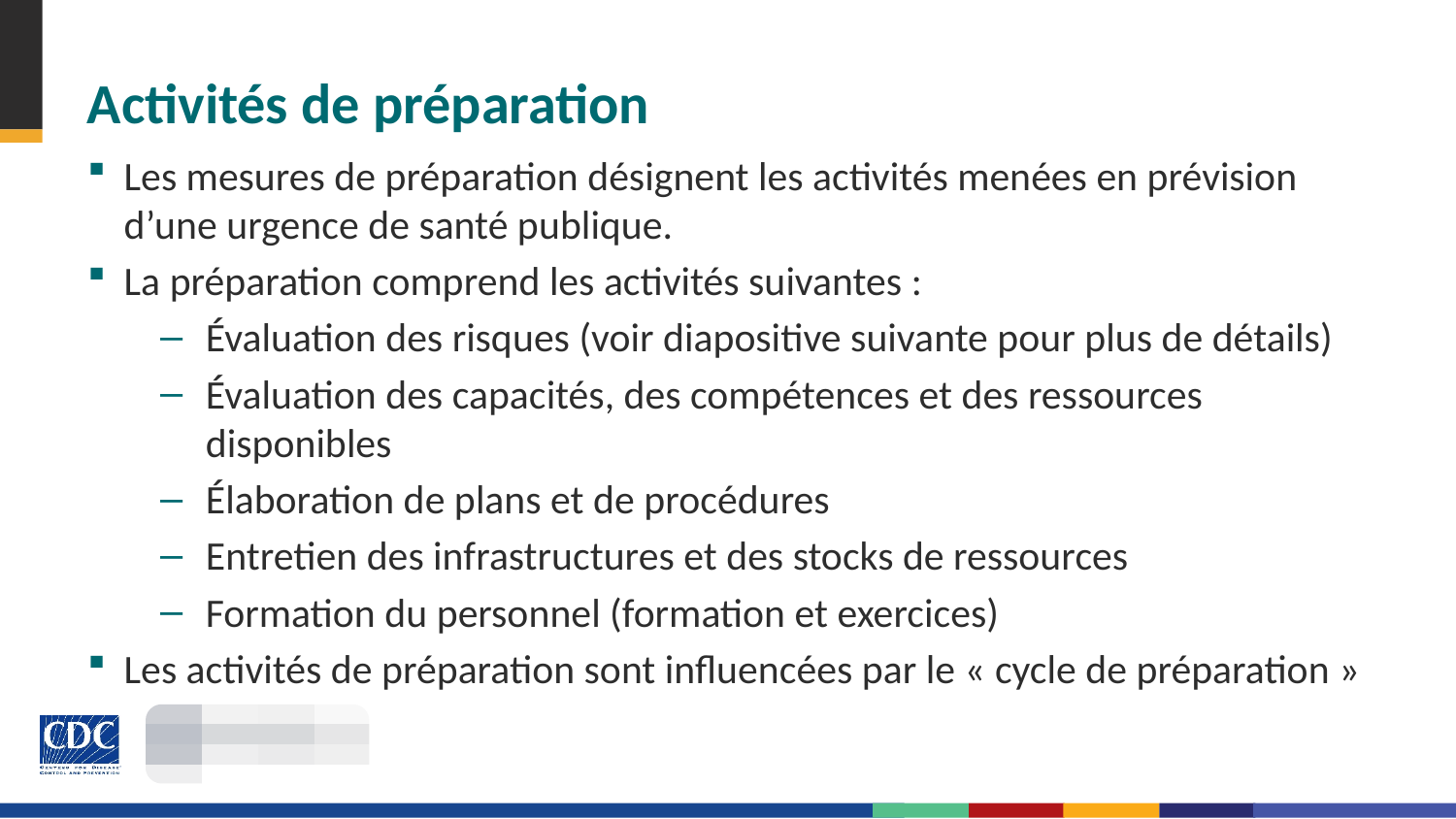

# Activités de préparation
Les mesures de préparation désignent les activités menées en prévision d’une urgence de santé publique.
La préparation comprend les activités suivantes :
Évaluation des risques (voir diapositive suivante pour plus de détails)
Évaluation des capacités, des compétences et des ressources disponibles
Élaboration de plans et de procédures
Entretien des infrastructures et des stocks de ressources
Formation du personnel (formation et exercices)
Les activités de préparation sont influencées par le « cycle de préparation »